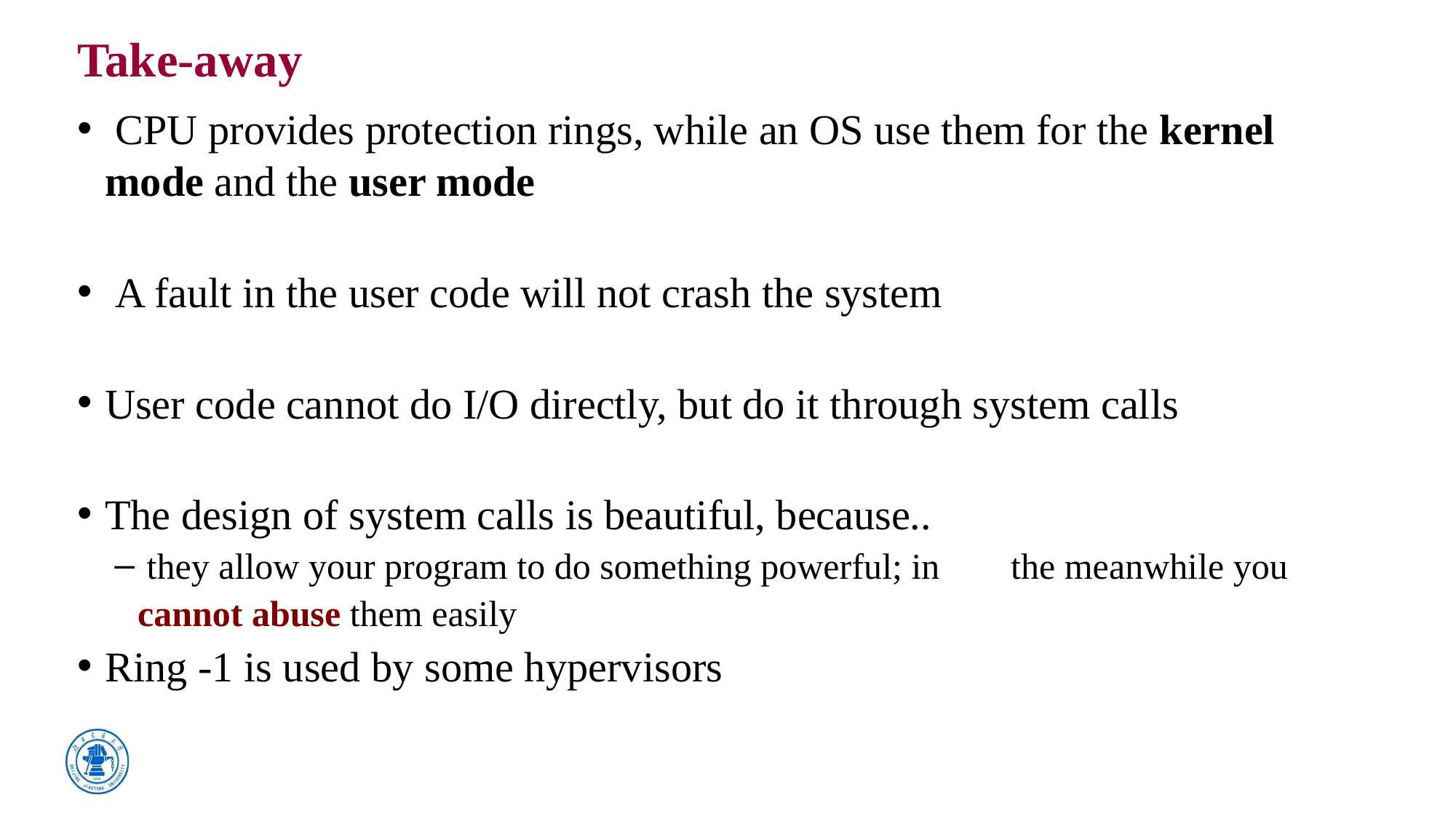

# Take-away
 CPU provides protection rings, while an OS use them for the kernel mode and the user mode

 A fault in the user code will not crash the system

User code cannot do I/O directly, but do it through system calls

The design of system calls is beautiful, because..
 they allow your program to do something powerful; in 	the meanwhile you cannot abuse them easily
Ring -1 is used by some hypervisors